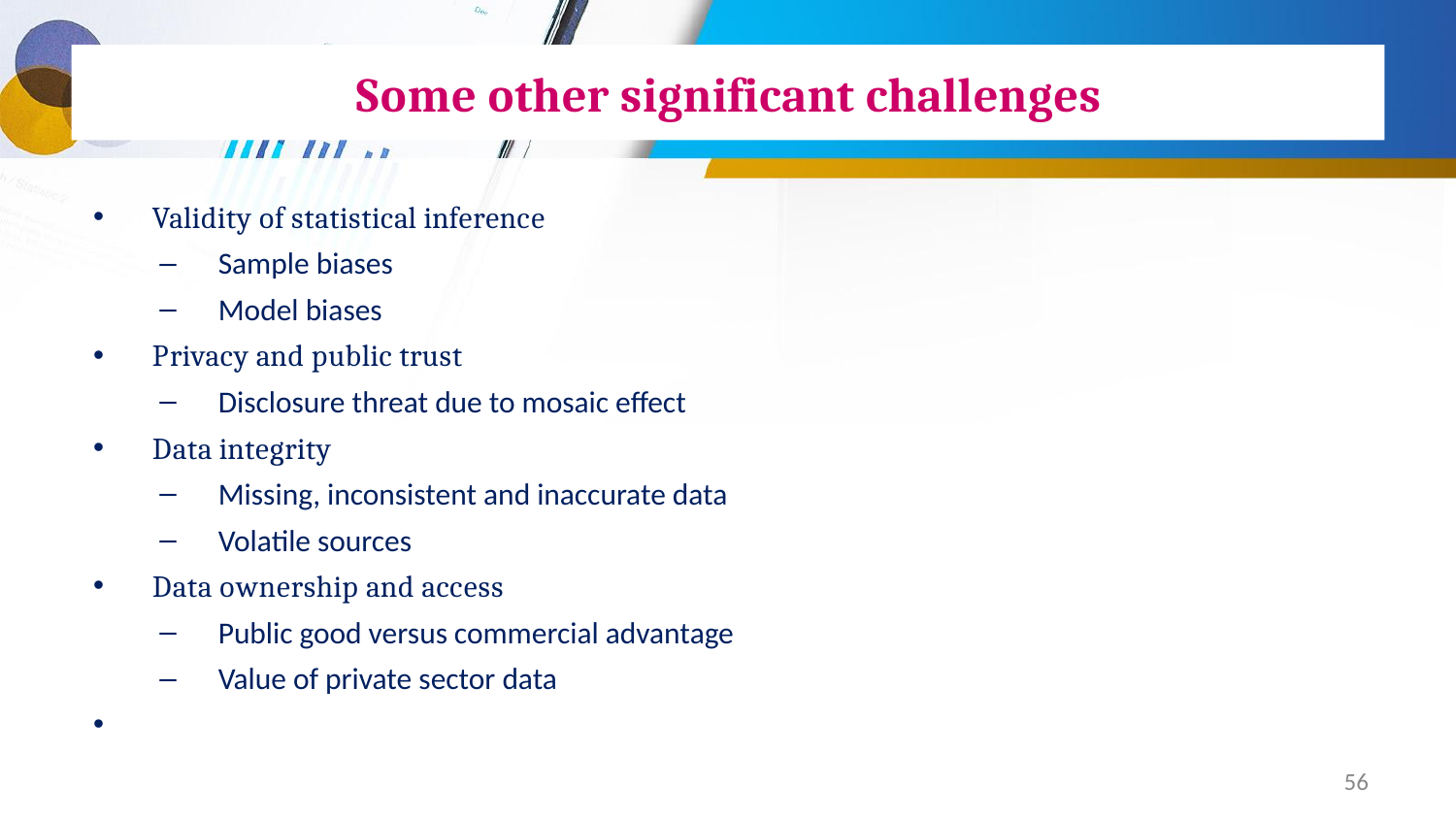

# Some other significant challenges
Validity of statistical inference
Sample biases
Model biases
Privacy and public trust
Disclosure threat due to mosaic effect
Data integrity
Missing, inconsistent and inaccurate data
Volatile sources
Data ownership and access
Public good versus commercial advantage
Value of private sector data

56